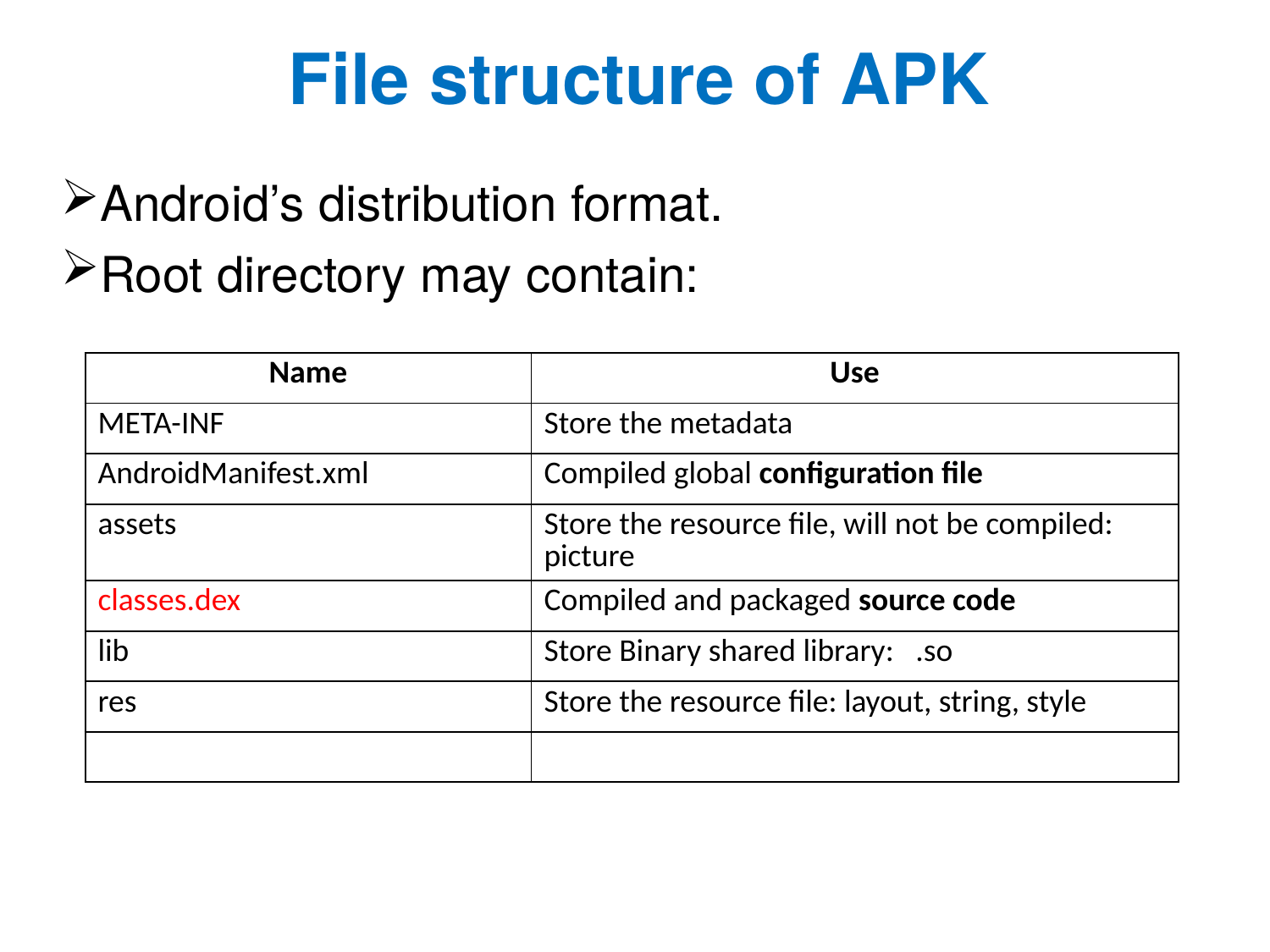

# File structure of APK
Android’s distribution format.
Root directory may contain:
| Name | Use |
| --- | --- |
| META-INF | Store the metadata |
| AndroidManifest.xml | Compiled global configuration file |
| assets | Store the resource file, will not be compiled: picture |
| classes.dex | Compiled and packaged source code |
| lib | Store Binary shared library: .so |
| res | Store the resource file: layout, string, style |
|  |  |